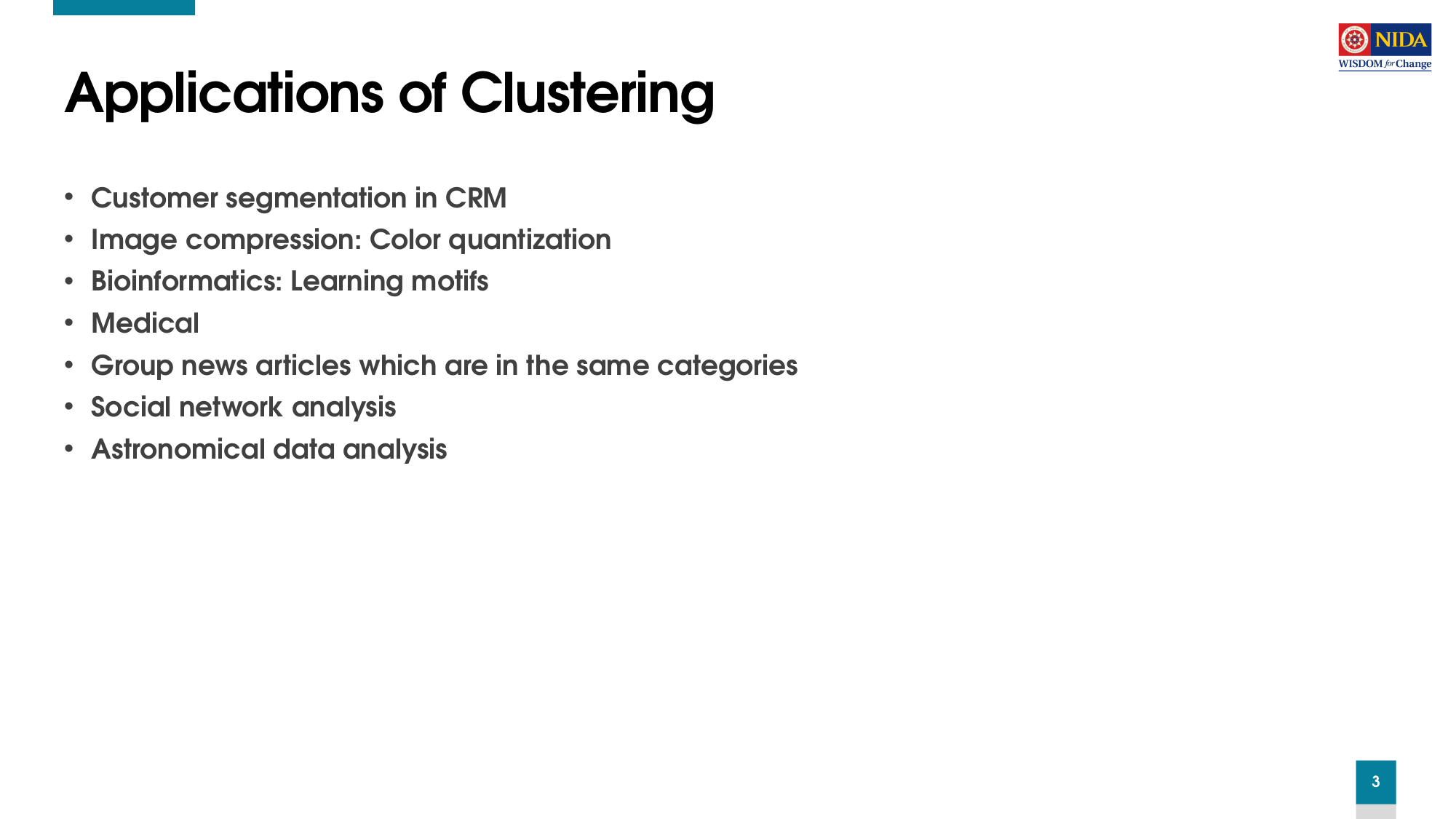

# Applications of Clustering
Customer segmentation in CRM
Image compression: Color quantization
Bioinformatics: Learning motifs
Medical
Group news articles which are in the same categories
Social network analysis
Astronomical data analysis